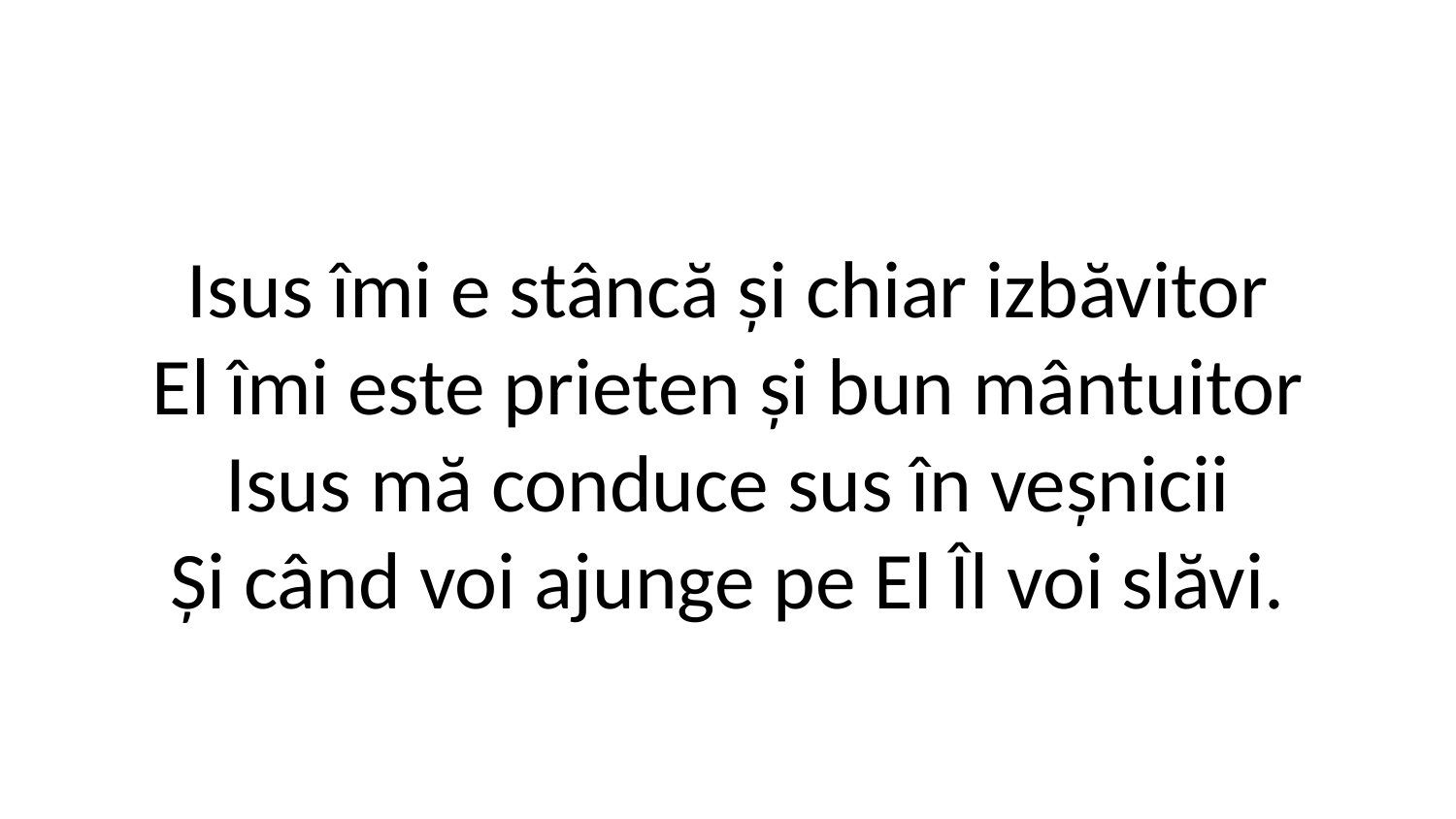

Isus îmi e stâncă și chiar izbăvitor
El îmi este prieten și bun mântuitor
Isus mă conduce sus în veșnicii
Și când voi ajunge pe El Îl voi slăvi.